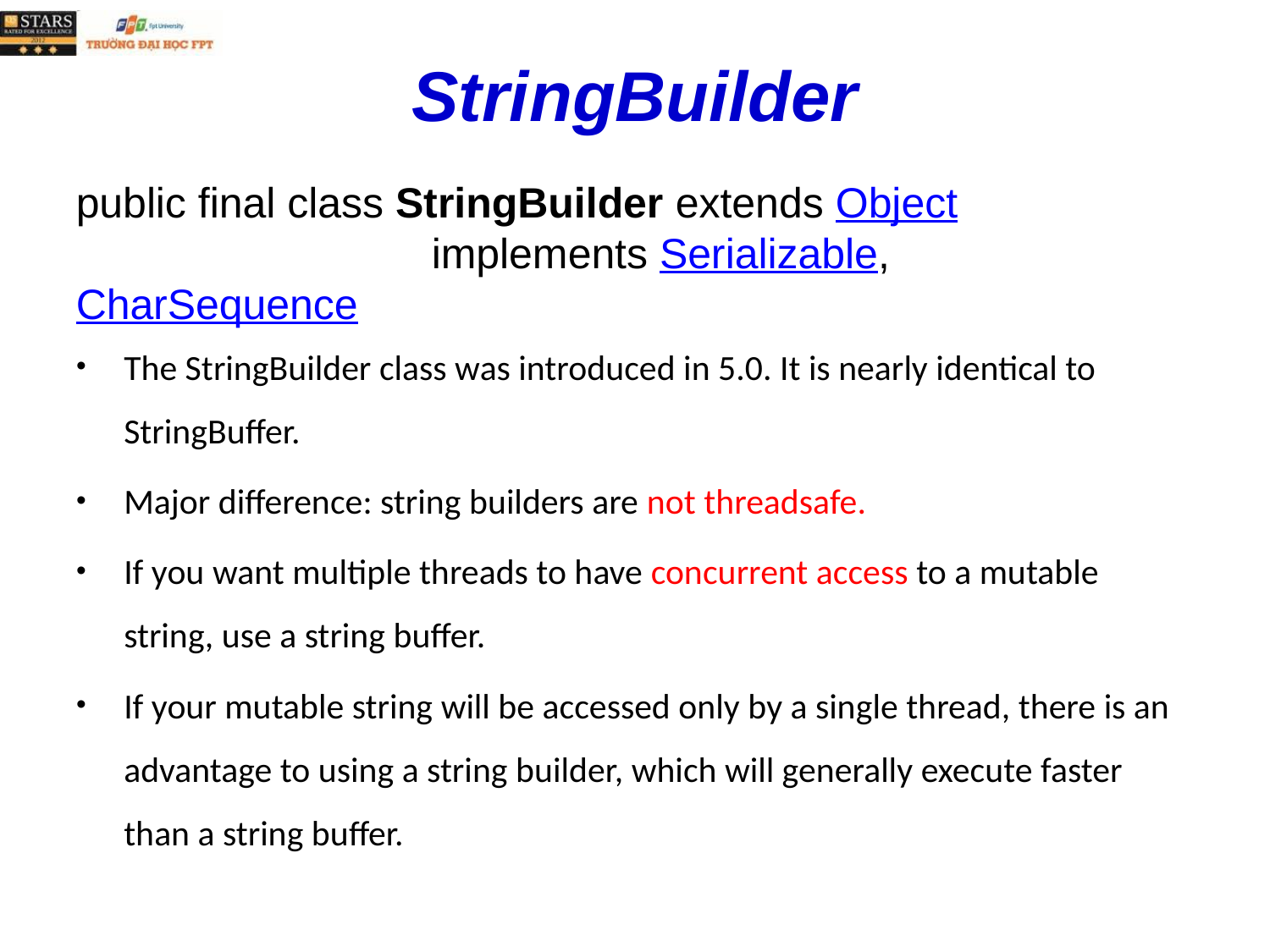

# StringBuilder
public final class StringBuilder extends Object
                              implements Serializable, CharSequence
The StringBuilder class was introduced in 5.0. It is nearly identical to StringBuffer.
Major difference: string builders are not threadsafe.
If you want multiple threads to have concurrent access to a mutable string, use a string buffer.
If your mutable string will be accessed only by a single thread, there is an advantage to using a string builder, which will generally execute faster than a string buffer.